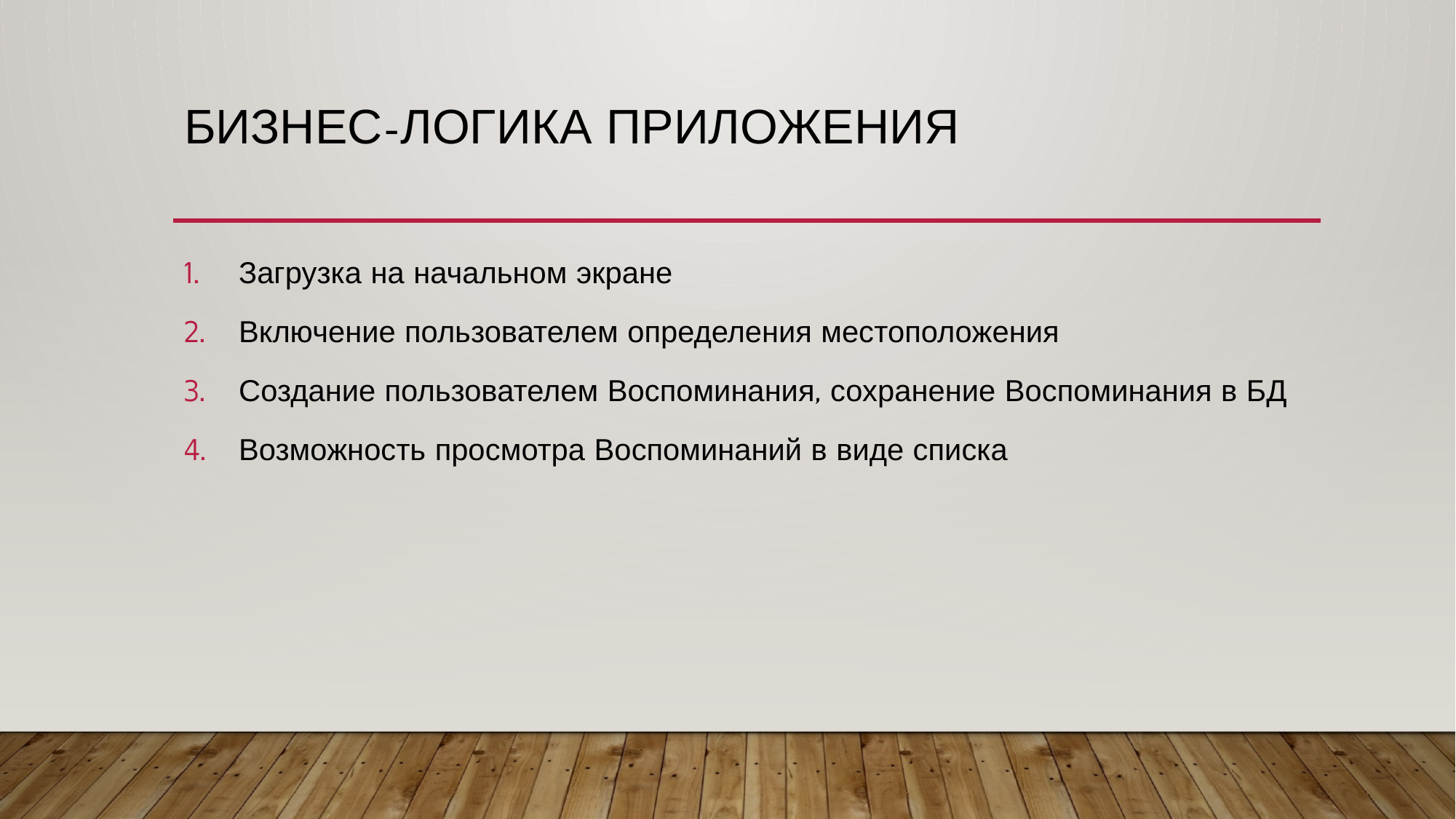

# Бизнес-логика приложения
Загрузка на начальном экране
Включение пользователем определения местоположения
Создание пользователем Воспоминания, сохранение Воспоминания в БД
Возможность просмотра Воспоминаний в виде списка